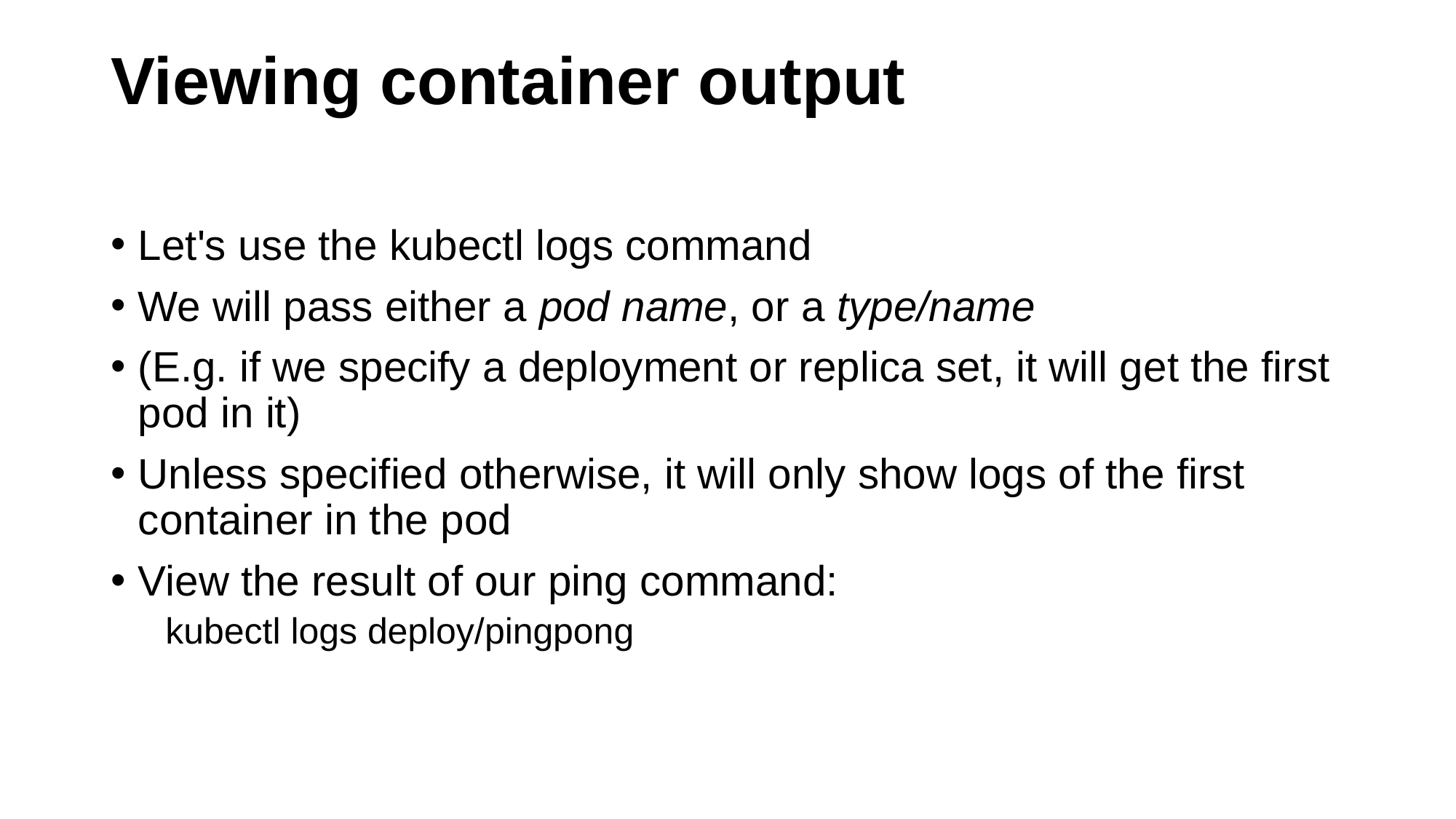

# Viewing container output
Let's use the kubectl logs command
We will pass either a pod name, or a type/name
(E.g. if we specify a deployment or replica set, it will get the first pod in it)
Unless specified otherwise, it will only show logs of the first container in the pod
View the result of our ping command:
kubectl logs deploy/pingpong